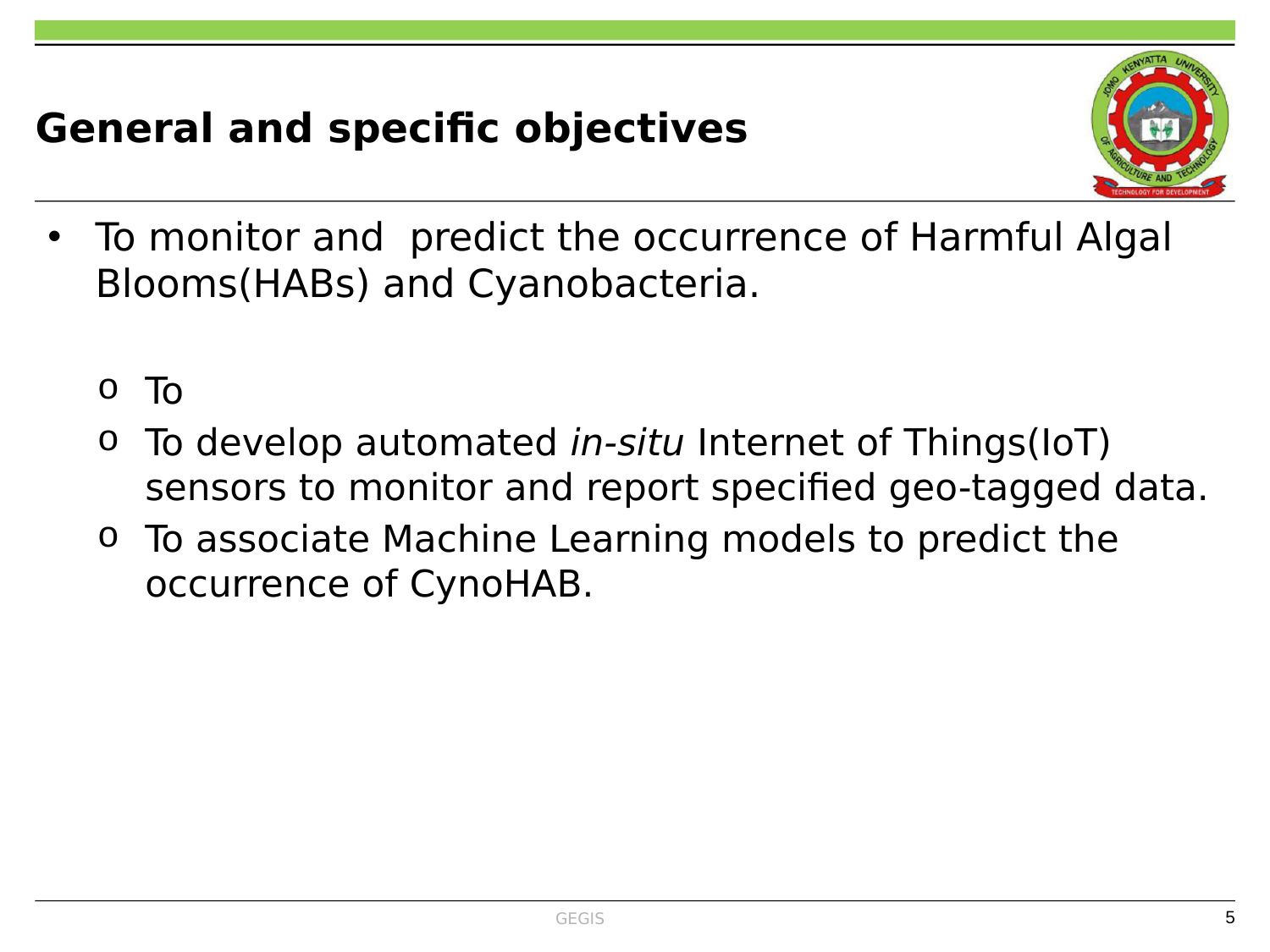

# General and specific objectives
To monitor and  predict the occurrence of Harmful Algal Blooms(HABs) and Cyanobacteria.

To
To develop automated in-situ Internet of Things(IoT) sensors to monitor and report specified geo-tagged data.
To associate Machine Learning models to predict the occurrence of CynoHAB.